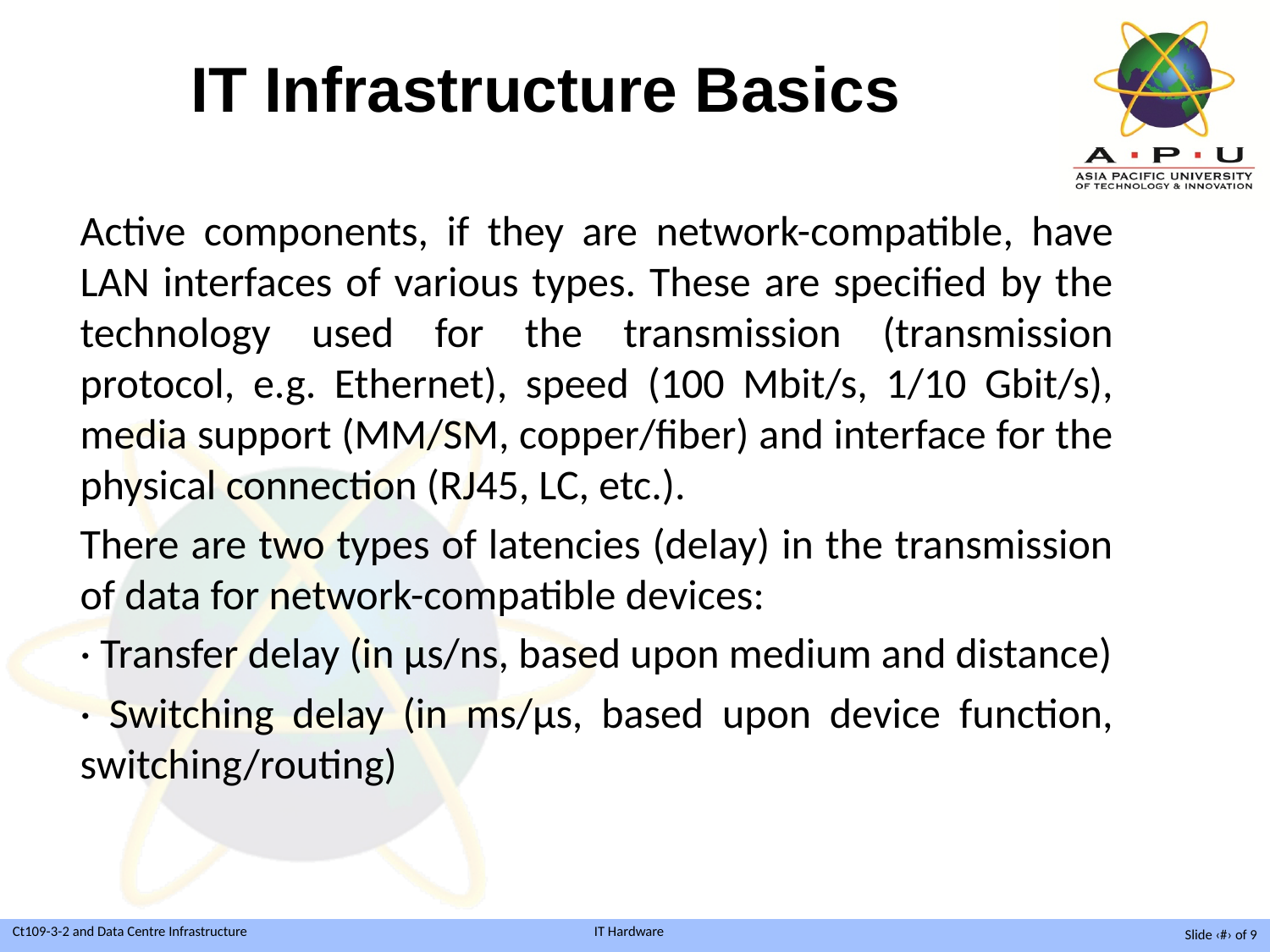

# IT Infrastructure Basics
Active components, if they are network-compatible, have LAN interfaces of various types. These are specified by the technology used for the transmission (transmission protocol, e.g. Ethernet), speed (100 Mbit/s, 1/10 Gbit/s), media support (MM/SM, copper/fiber) and interface for the physical connection (RJ45, LC, etc.).
There are two types of latencies (delay) in the transmission of data for network-compatible devices:
· Transfer delay (in μs/ns, based upon medium and distance)
· Switching delay (in ms/μs, based upon device function, switching/routing)
Slide ‹#› of 9